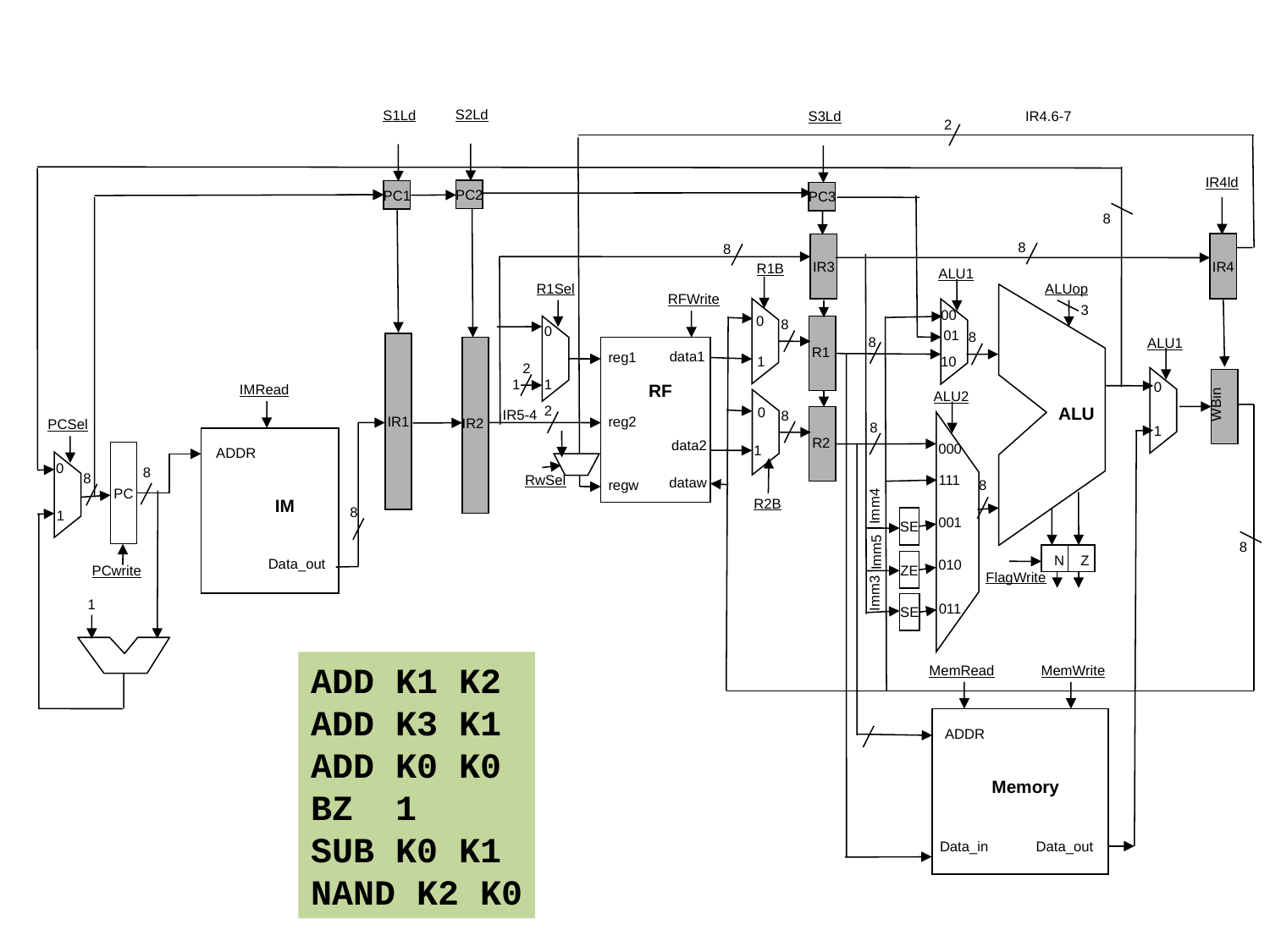

S2Ld
S1Ld
S3Ld
IR4.6-7
2

IR4ld

PC2
PC1
PC3

RwSel

8

8
IR4
8
IR3

R1B

ALU1
R1Sel
ALUop

RFWrite

3

00

0
8

0

01
8

8

ALU1

IR1

R1

data1

reg1

1
10

2

1
1

0
RF

IMRead
WBin
ALU2

2
ALU
0

IR5-4
8

reg2

IR2
PCSel

8
1

R2

data2

000
1

ADDR
PC

0
8

8
111
dataw

8
regw

R2B
IM

Imm4

8

1
SE
001

8
Imm5

N

Z
Data_out
010
ZE
PCwrite

FlagWrite

Imm3
1
011
SE

ADD K1 K2
ADD K3 K1
ADD K0 K0
BZ  1
SUB K0 K1
NAND K2 K0
MemRead
MemWrite

ADDR

Memory
Data_in
Data_out